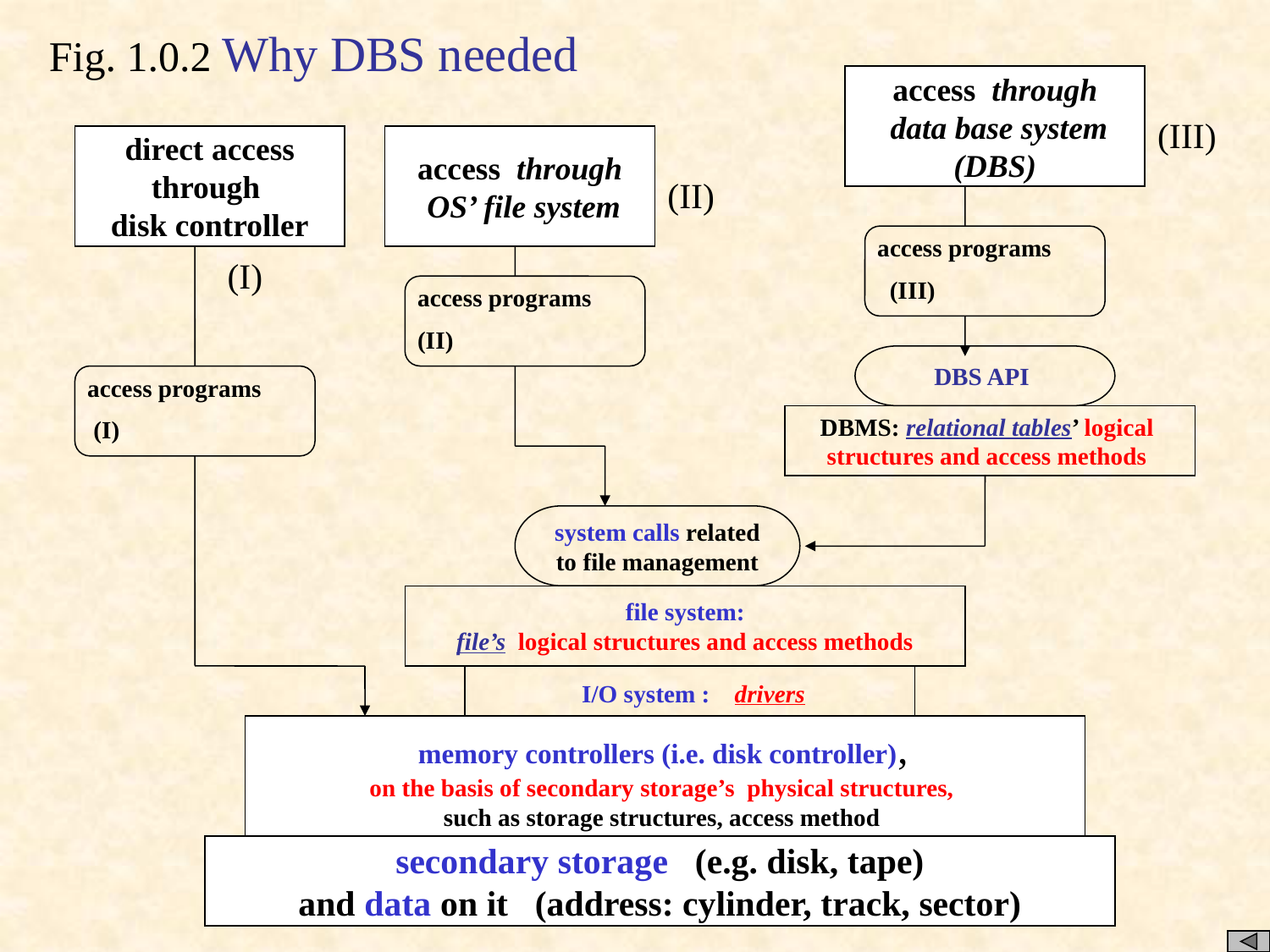

# Fig. 1.0.2 Why DBS needed
access  through
 data base system
(DBS)
(III)
direct access
through
disk controller
access  through
 OS’ file system
(II)

access programs
  (III)

(I)

access programs
(II)

DBS API

access programs
 (I)

DBMS: relational tables’ logical
structures and access methods

system calls related
 to file management

file system:
file’s  logical structures and access methods

 I/O system :    drivers
 memory controllers (i.e. disk controller),
on the basis of secondary storage’s  physical structures,
such as storage structures, access method
secondary storage   (e.g. disk, tape)
and data on it   (address: cylinder, track, sector)
27